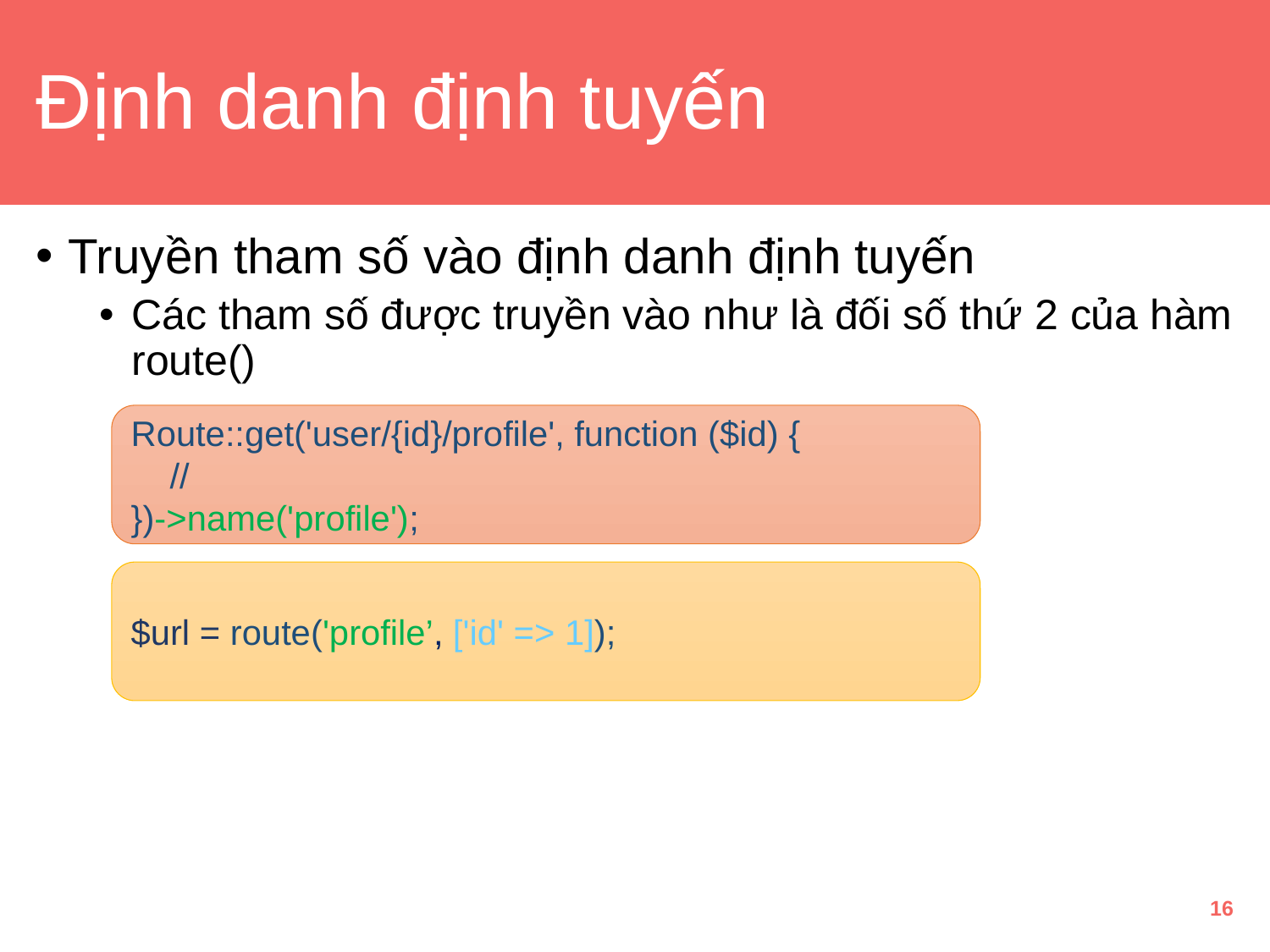

# Định danh định tuyến
Truyền tham số vào định danh định tuyến
Các tham số được truyền vào như là đối số thứ 2 của hàm route()
Route::get('user/{id}/profile', function ($id) {
    //
})->name('profile');
$url = route('profile’, ['id' => 1]);
16